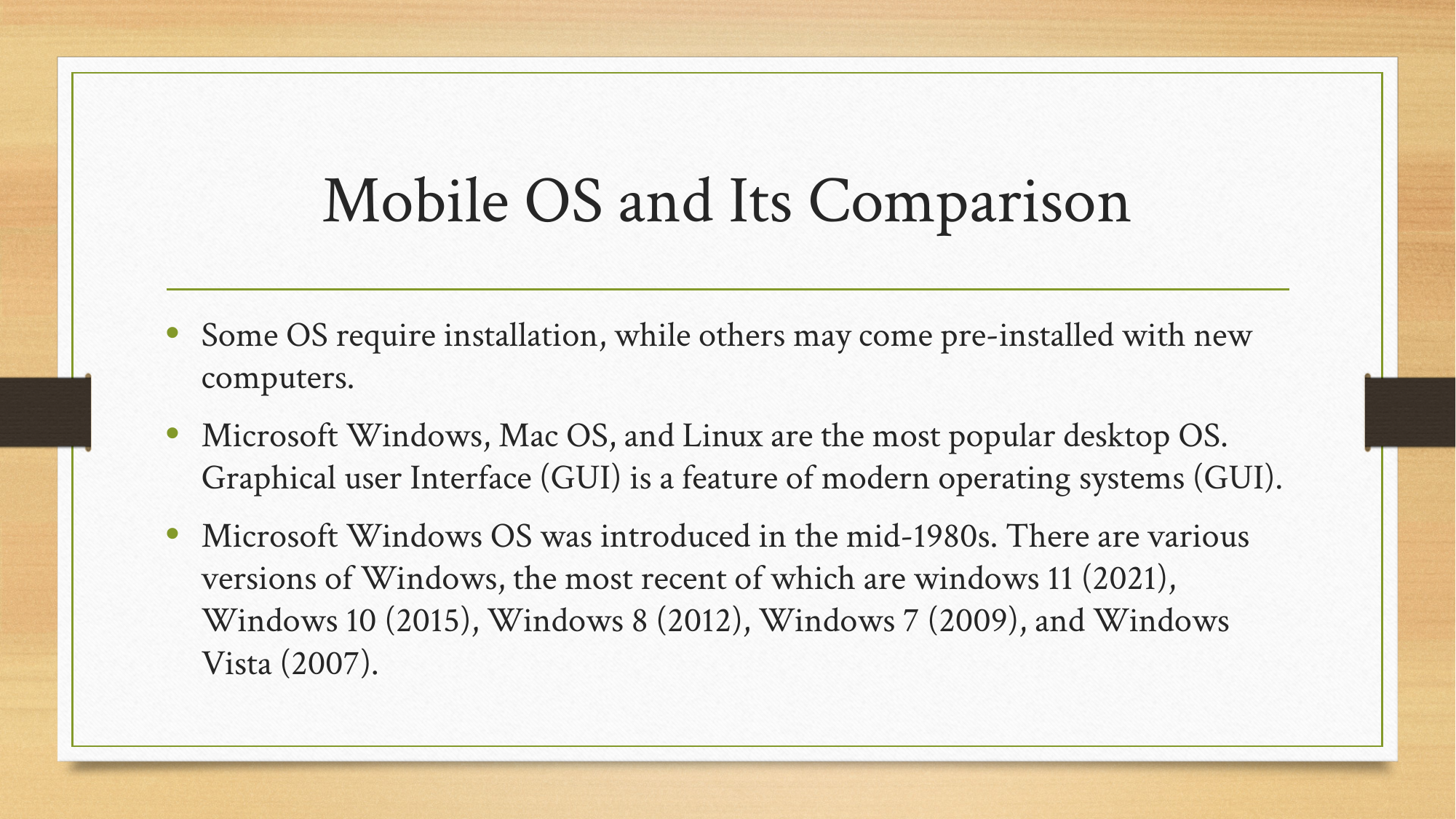

# Mobile OS and Its Comparison
Some OS require installation, while others may come pre-installed with new computers.
Microsoft Windows, Mac OS, and Linux are the most popular desktop OS. Graphical user Interface (GUI) is a feature of modern operating systems (GUI).
Microsoft Windows OS was introduced in the mid-1980s. There are various versions of Windows, the most recent of which are windows 11 (2021), Windows 10 (2015), Windows 8 (2012), Windows 7 (2009), and Windows Vista (2007).